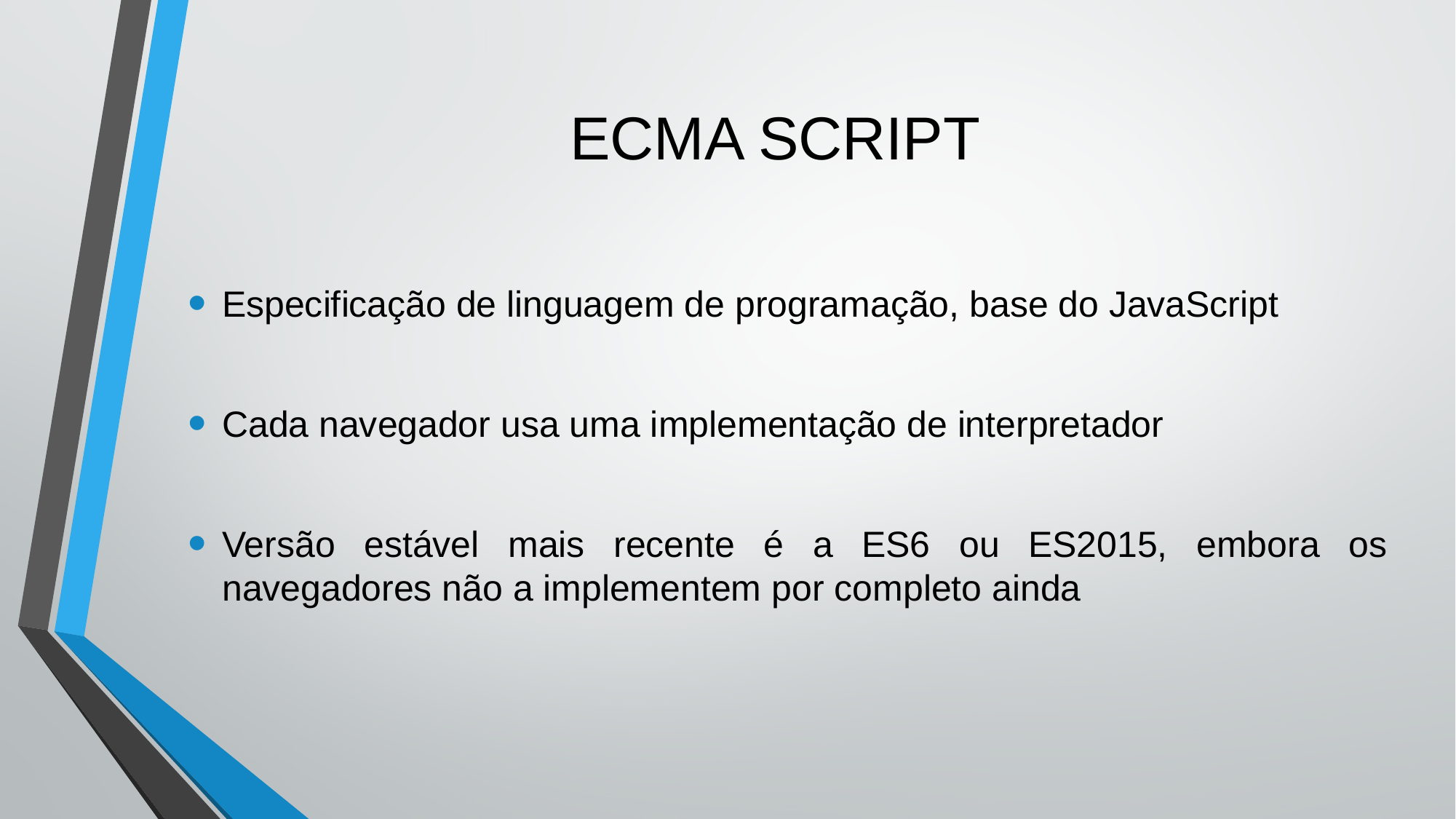

# ECMA SCRIPT
Especificação de linguagem de programação, base do JavaScript

Cada navegador usa uma implementação de interpretador

Versão estável mais recente é a ES6 ou ES2015, embora os navegadores não a implementem por completo ainda